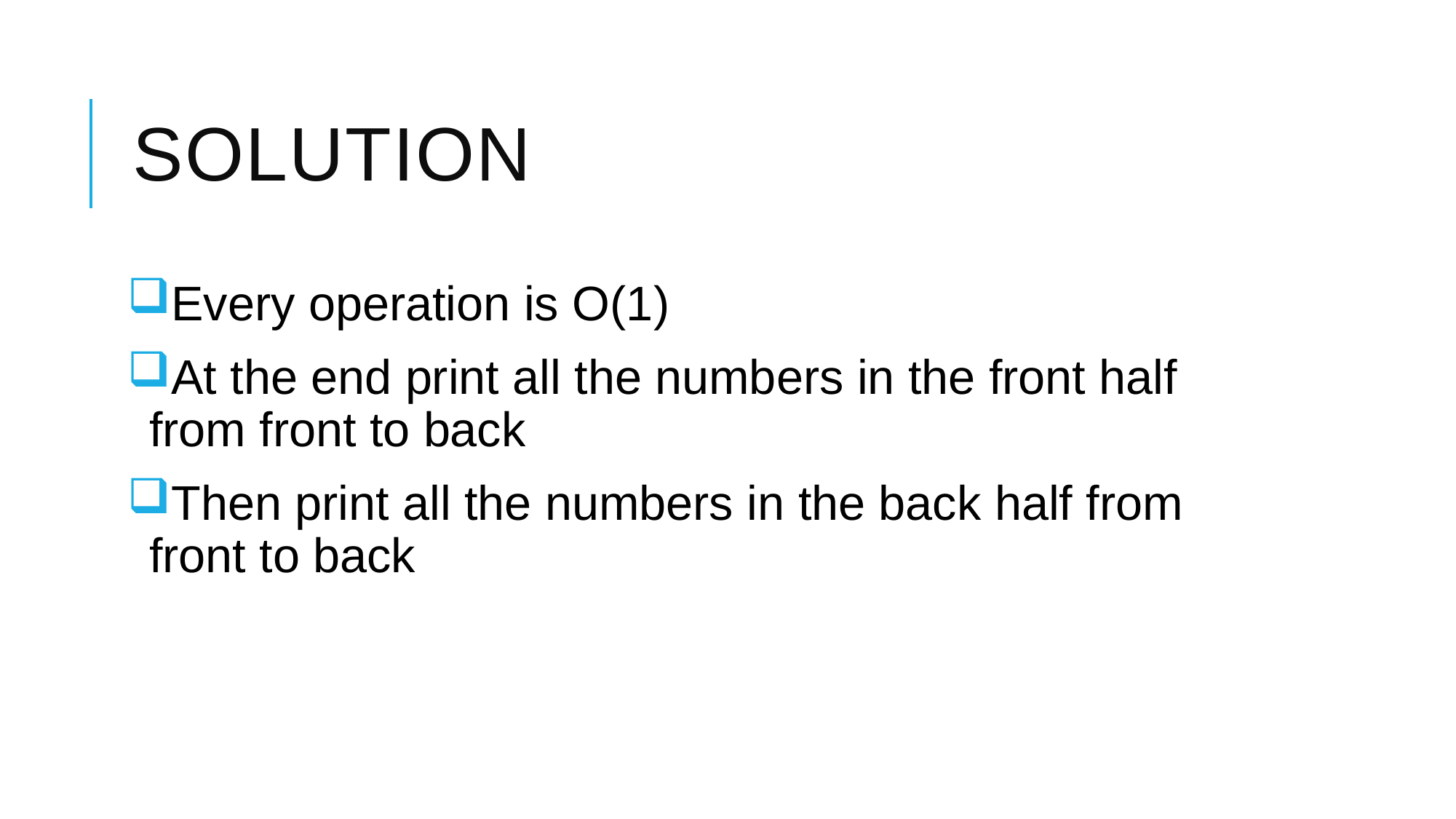

# Solution
Every operation is O(1)
At the end print all the numbers in the front half from front to back
Then print all the numbers in the back half from front to back